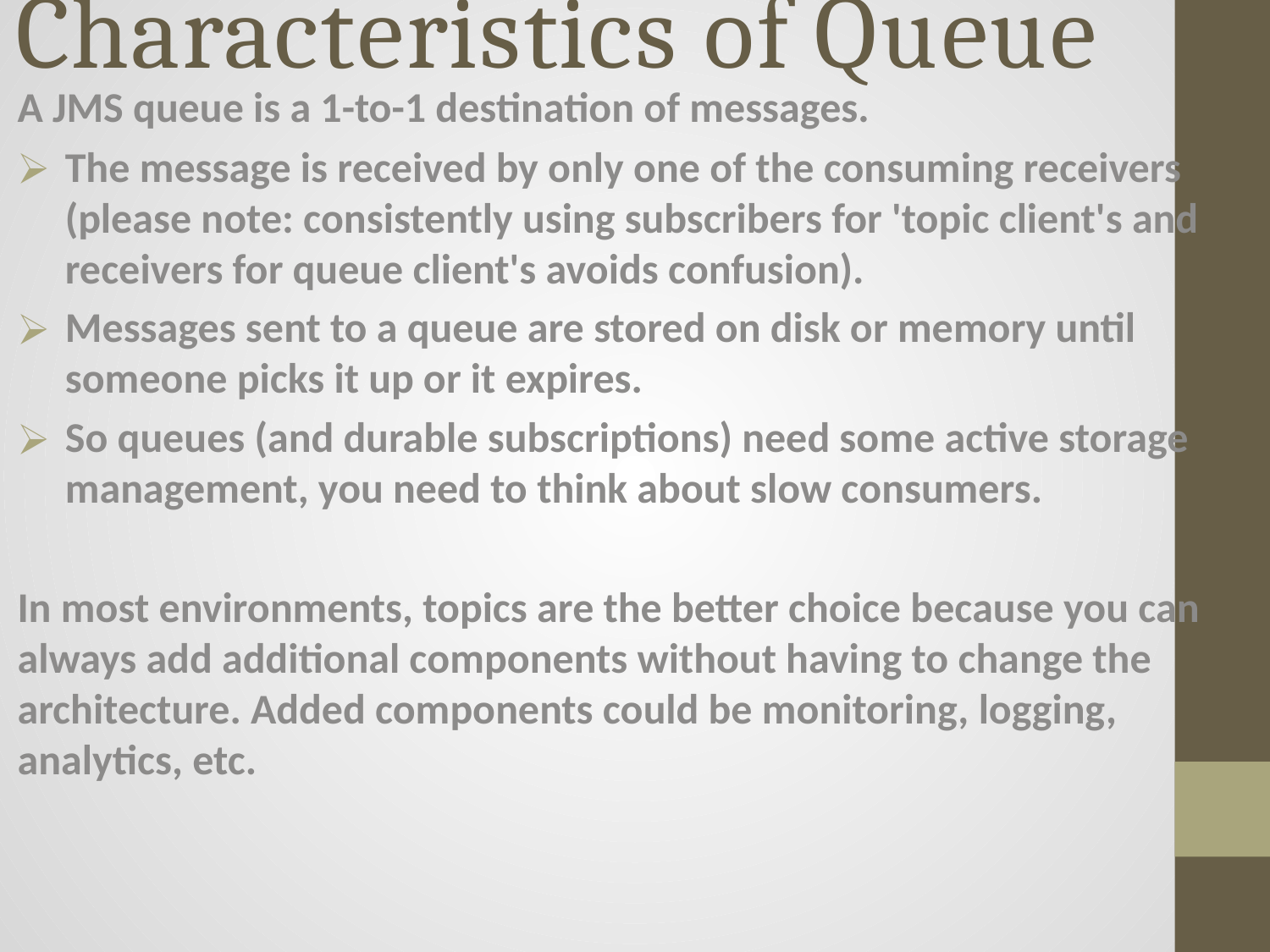

# Characteristics of Queue
A JMS queue is a 1-to-1 destination of messages.
The message is received by only one of the consuming receivers (please note: consistently using subscribers for 'topic client's and receivers for queue client's avoids confusion).
Messages sent to a queue are stored on disk or memory until someone picks it up or it expires.
So queues (and durable subscriptions) need some active storage management, you need to think about slow consumers.

In most environments, topics are the better choice because you can always add additional components without having to change the architecture. Added components could be monitoring, logging, analytics, etc.